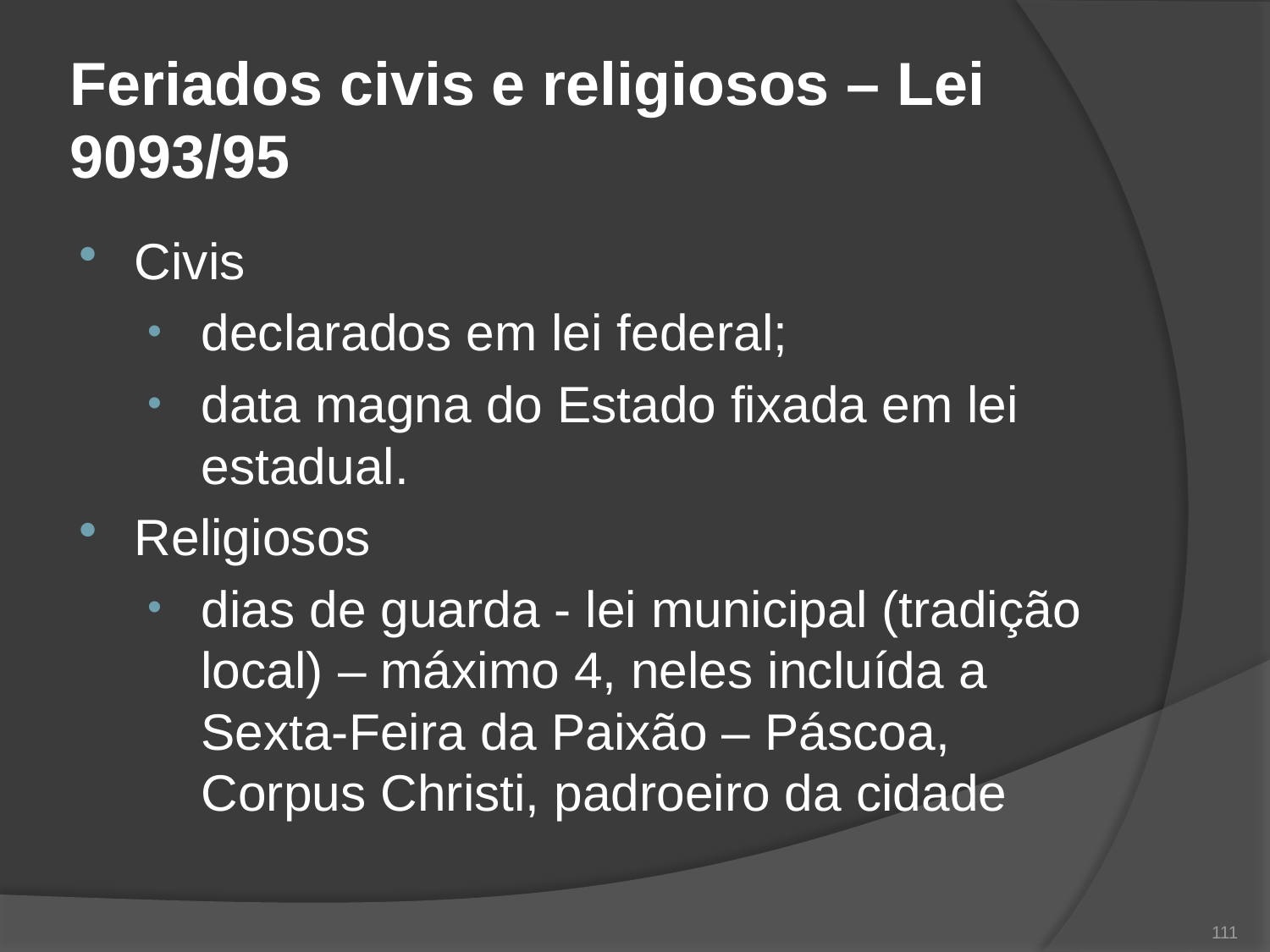

# Feriados civis e religiosos – Lei 9093/95
Civis
declarados em lei federal;
data magna do Estado fixada em lei estadual.
Religiosos
dias de guarda - lei municipal (tradição local) – máximo 4, neles incluída a Sexta-Feira da Paixão – Páscoa, Corpus Christi, padroeiro da cidade
111